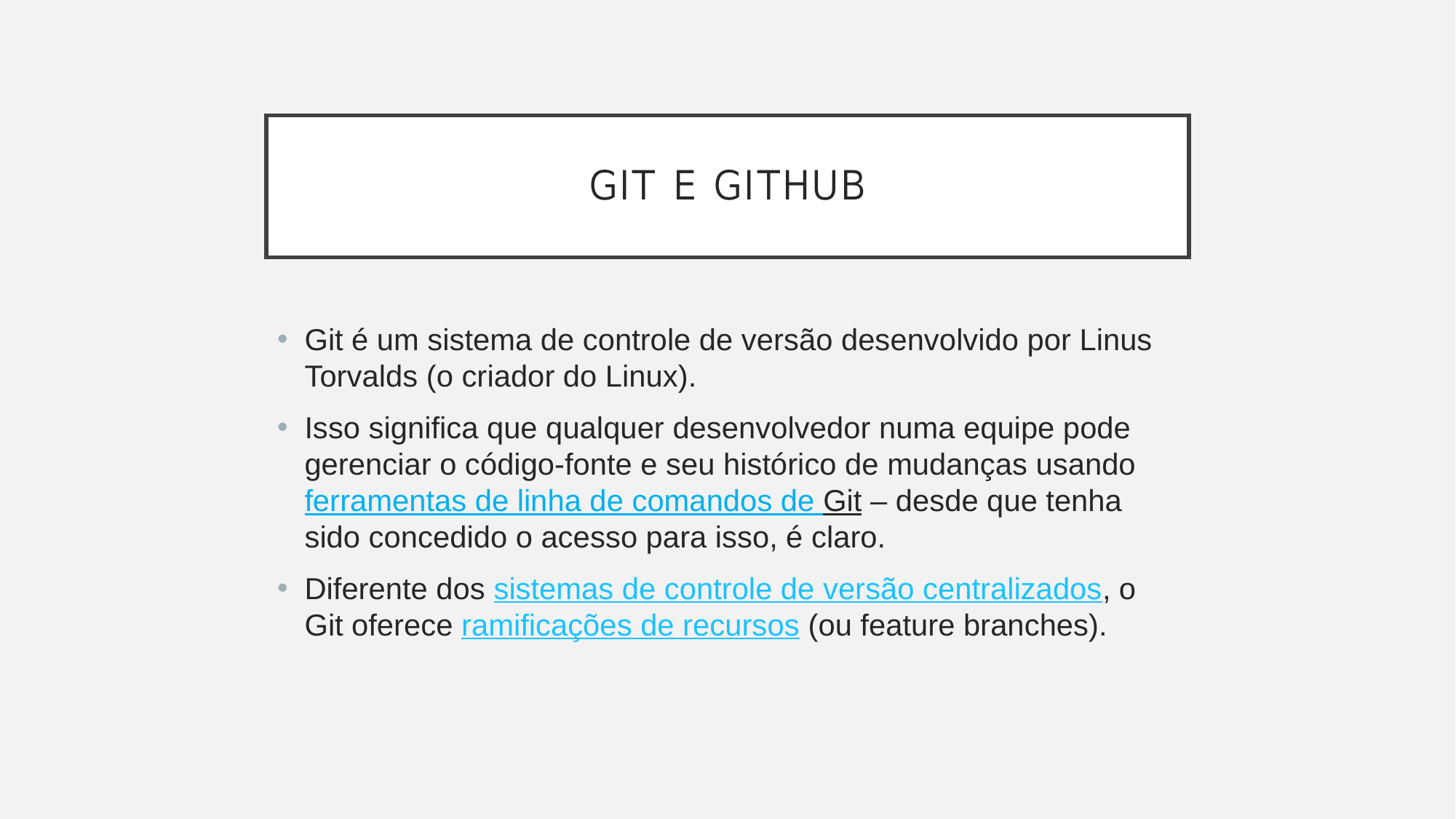

# Git e Github
Git é um sistema de controle de versão desenvolvido por Linus Torvalds (o criador do Linux).
Isso significa que qualquer desenvolvedor numa equipe pode gerenciar o código-fonte e seu histórico de mudanças usando ferramentas de linha de comandos de Git – desde que tenha sido concedido o acesso para isso, é claro.
Diferente dos sistemas de controle de versão centralizados, o Git oferece ramificações de recursos (ou feature branches).